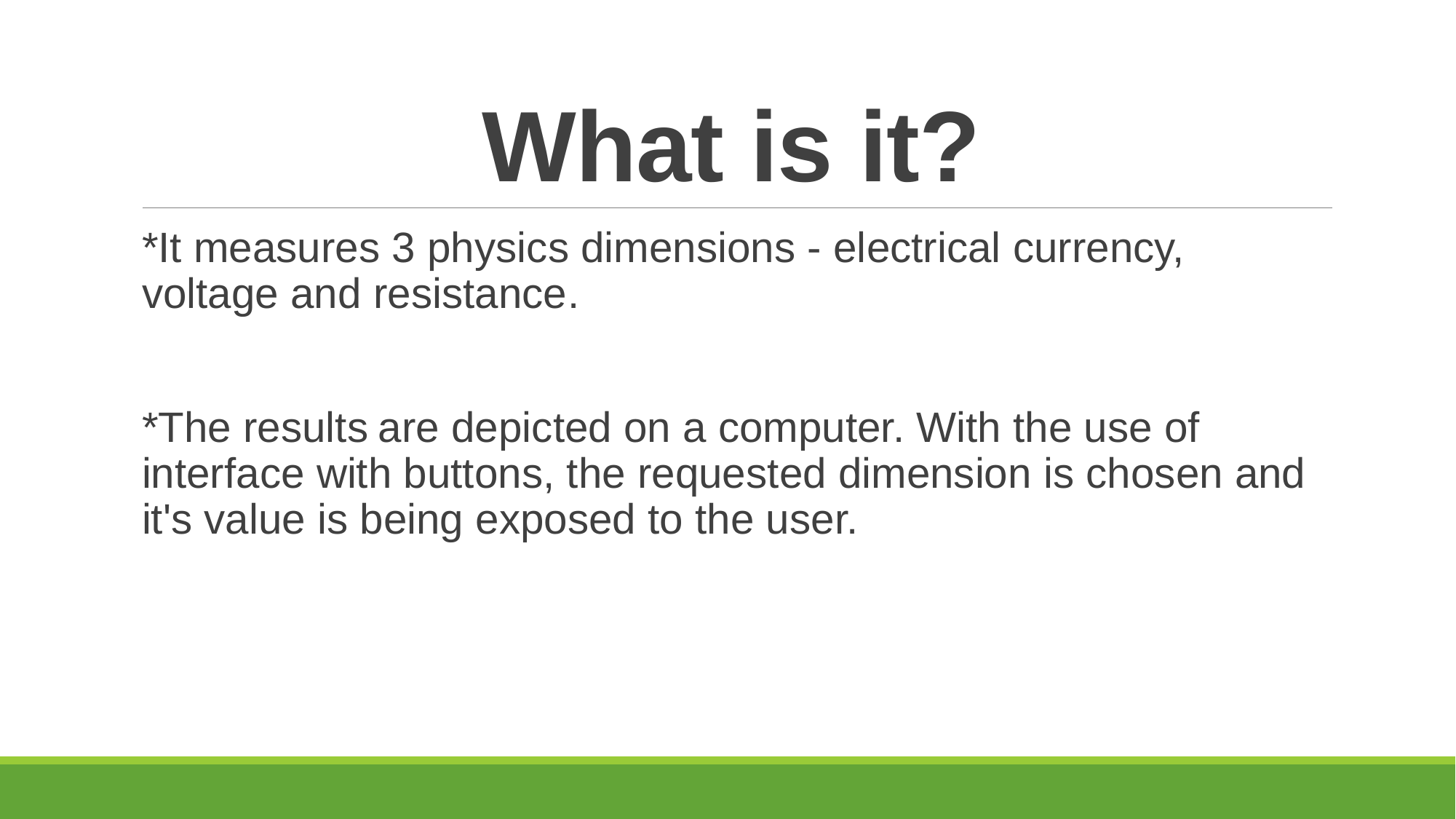

# What is it?
*It measures 3 physics dimensions - electrical currency, voltage and resistance.

*The results are depicted on a computer. With the use of interface with buttons, the requested dimension is chosen and it's value is being exposed to the user.